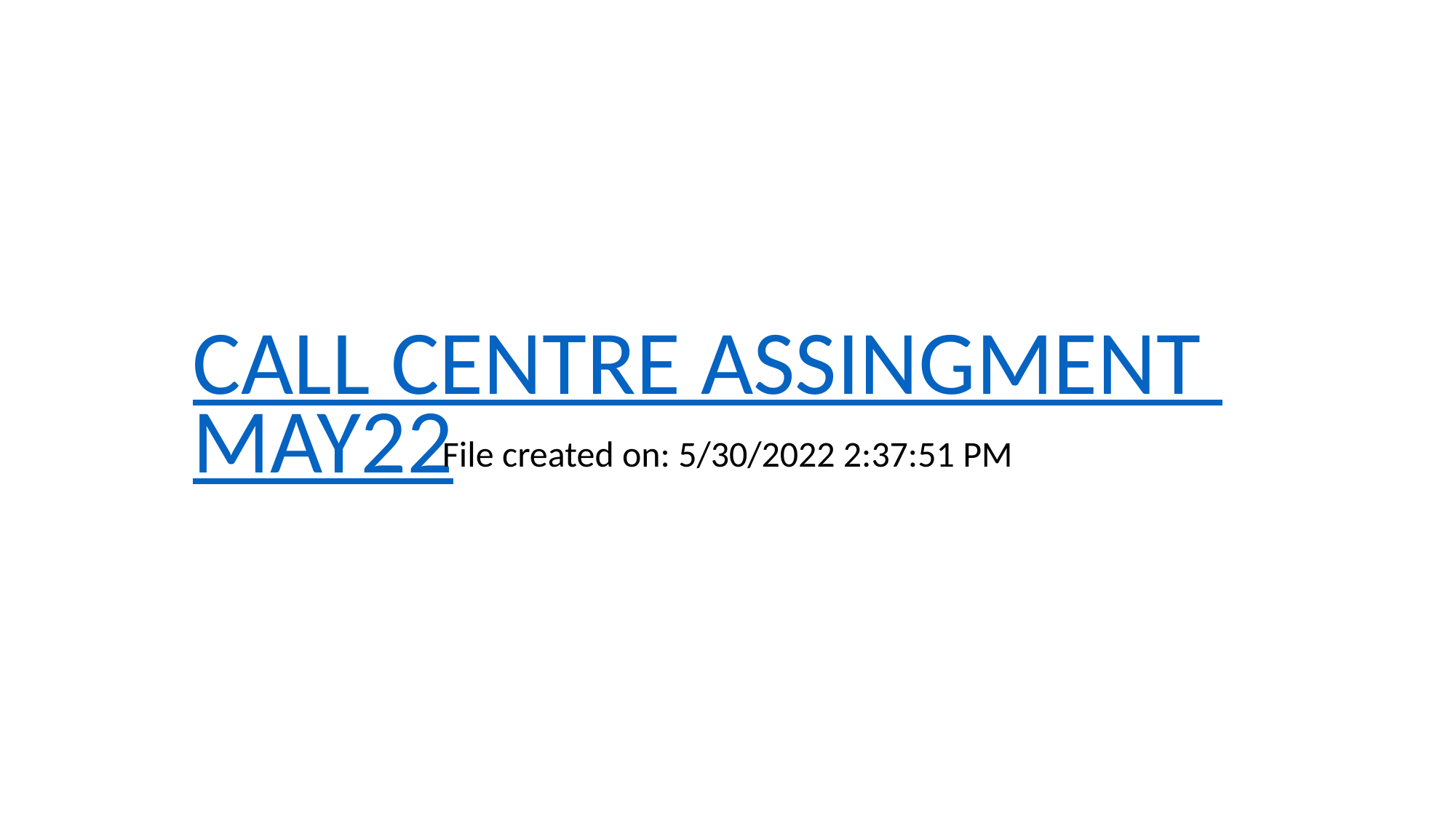

# CALL CENTRE ASSINGMENT MAY22
File created on: 5/30/2022 2:37:51 PM